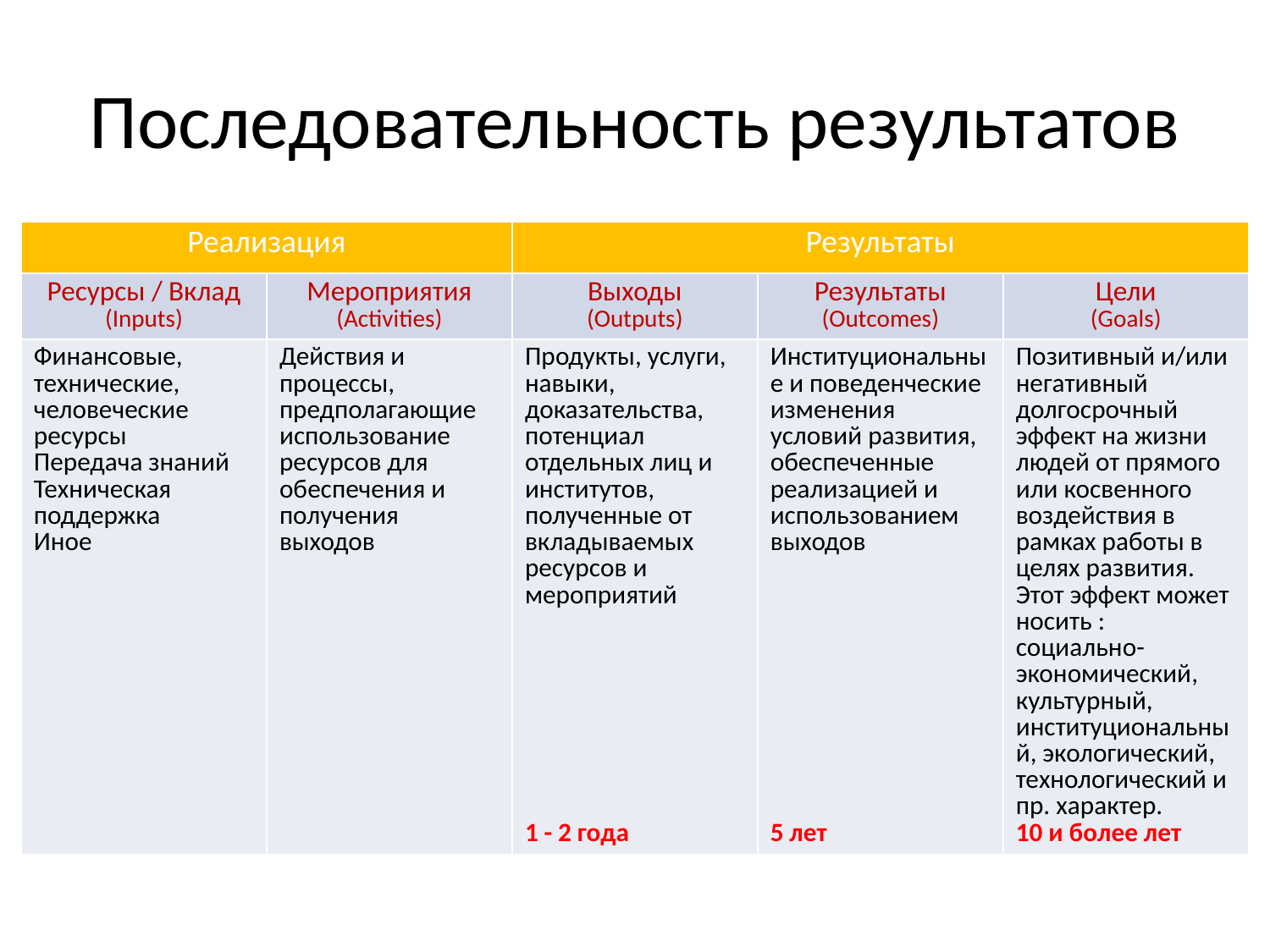

# Последовательность результатов
| Реализация |  | Результаты |  |  |
| --- | --- | --- | --- | --- |
| Реcурсы / Вклад (Inputs) | Мероприятия (Activities) | Выходы (Outputs) | Результаты (Outcomes) | Цели (Goals) |
| Финансовые, технические, человеческие ресурсы Передача знаний Техническая поддержка Иное | Действия и процессы, предполагающие использование ресурсов для обеспечения и получения выходов | Продукты, услуги, навыки, доказательства, потенциал отдельных лиц и институтов, полученные от вкладываемых ресурсов и мероприятий 1 - 2 года | Институциональные и поведенческие изменения условий развития, обеспеченные реализацией и использованием выходов 5 лет | Позитивный и/или негативный долгосрочный эффект на жизни людей от прямого или косвенного воздействия в рамках работы в целях развития. Этот эффект может носить : социально-экономический, культурный, институциональный, экологический, технологический и пр. характер. 10 и более лет |